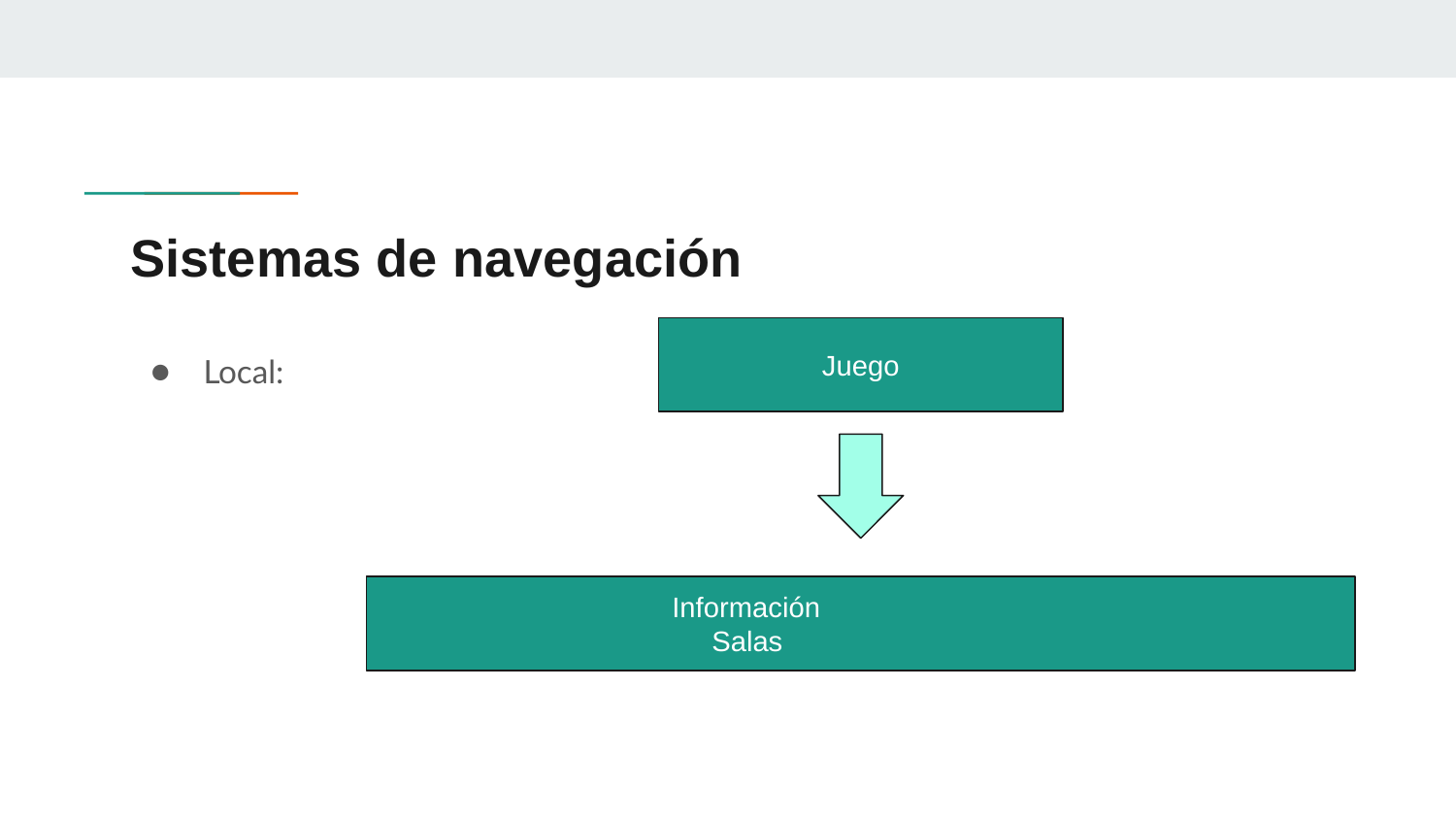

# Sistemas de navegación
Juego
Local:

		Información					     Salas